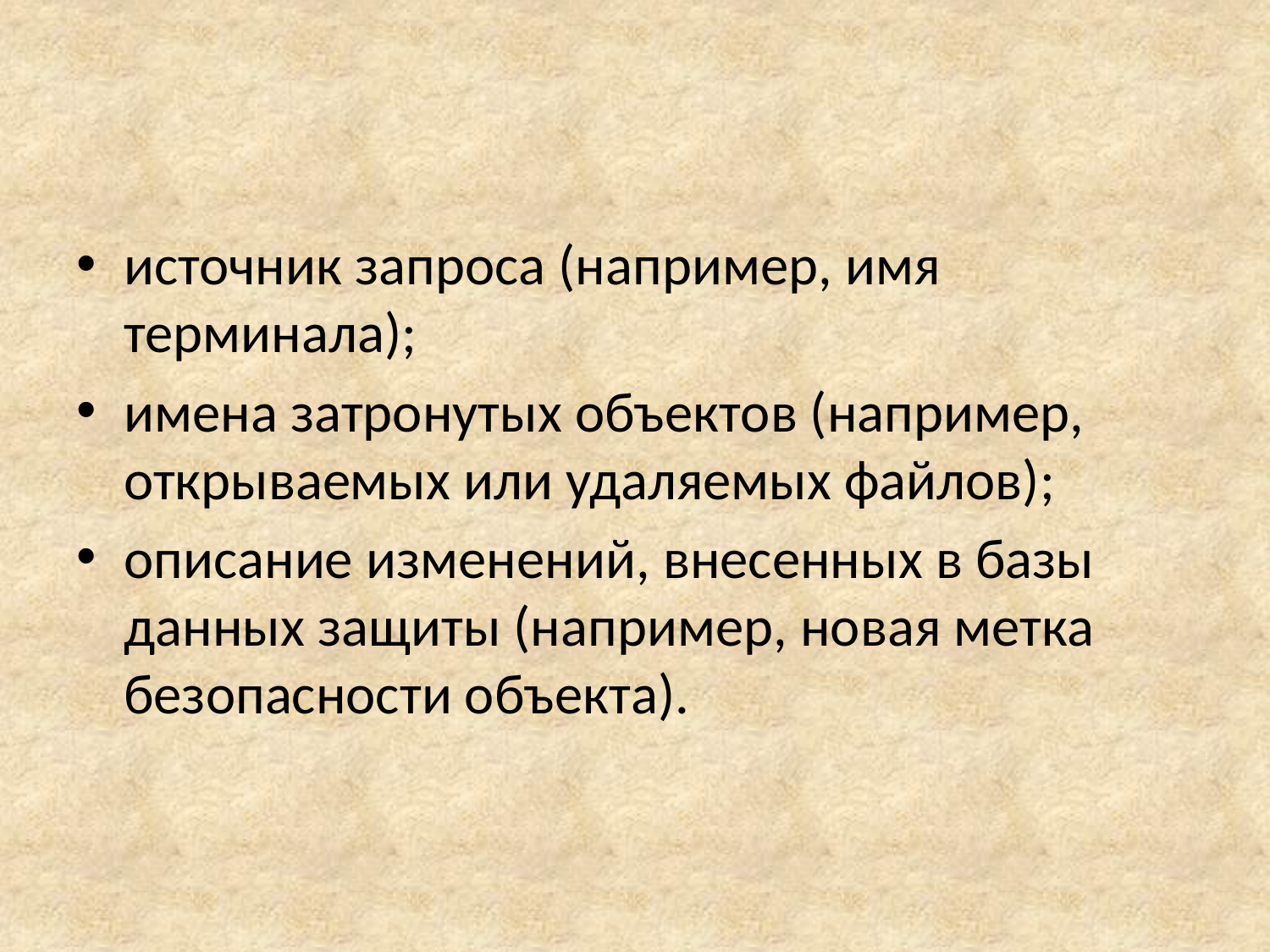

источник запроса (например, имя терминала);
имена затронутых объектов (например, открываемых или удаляемых файлов);
описание изменений, внесенных в базы данных защиты (например, новая метка безопасности объекта).